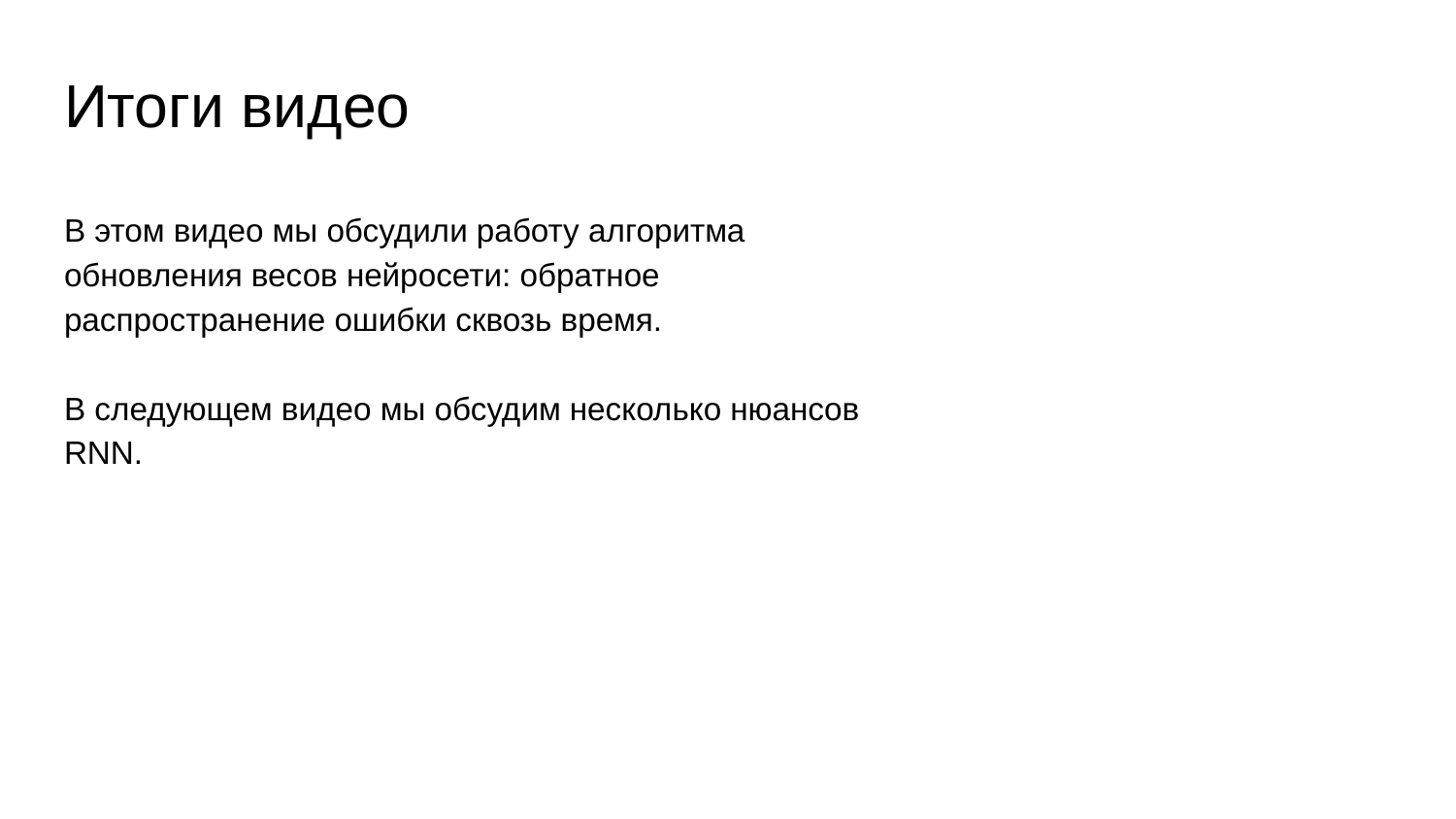

# Итоги видео
В этом видео мы обсудили работу алгоритма обновления весов нейросети: обратное распространение ошибки сквозь время.

В следующем видео мы обсудим несколько нюансов RNN.